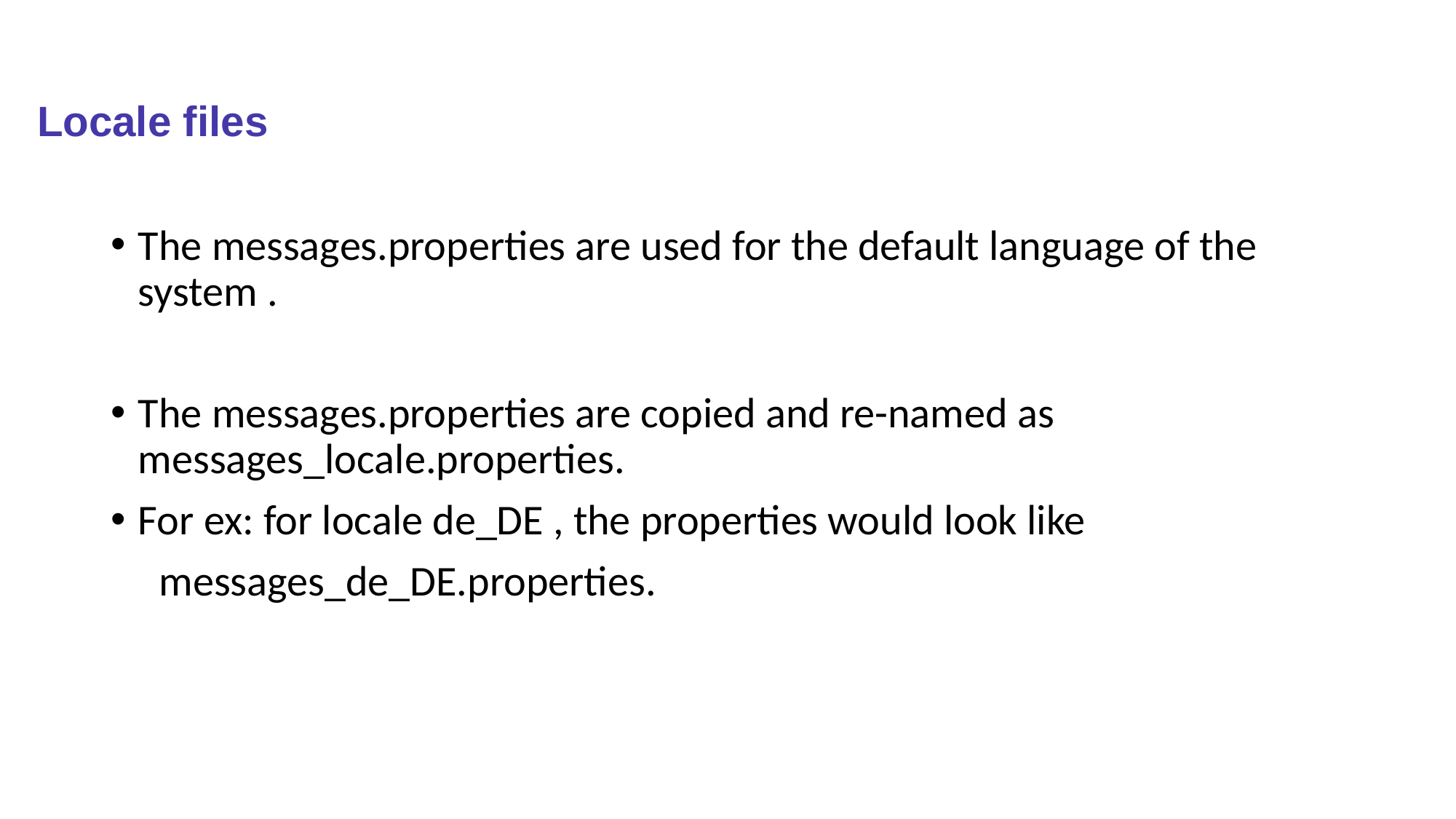

# Locale files
The messages.properties are used for the default language of the system .

The messages.properties are copied and re-named as messages_locale.properties.
For ex: for locale de_DE , the properties would look like
     messages_de_DE.properties.